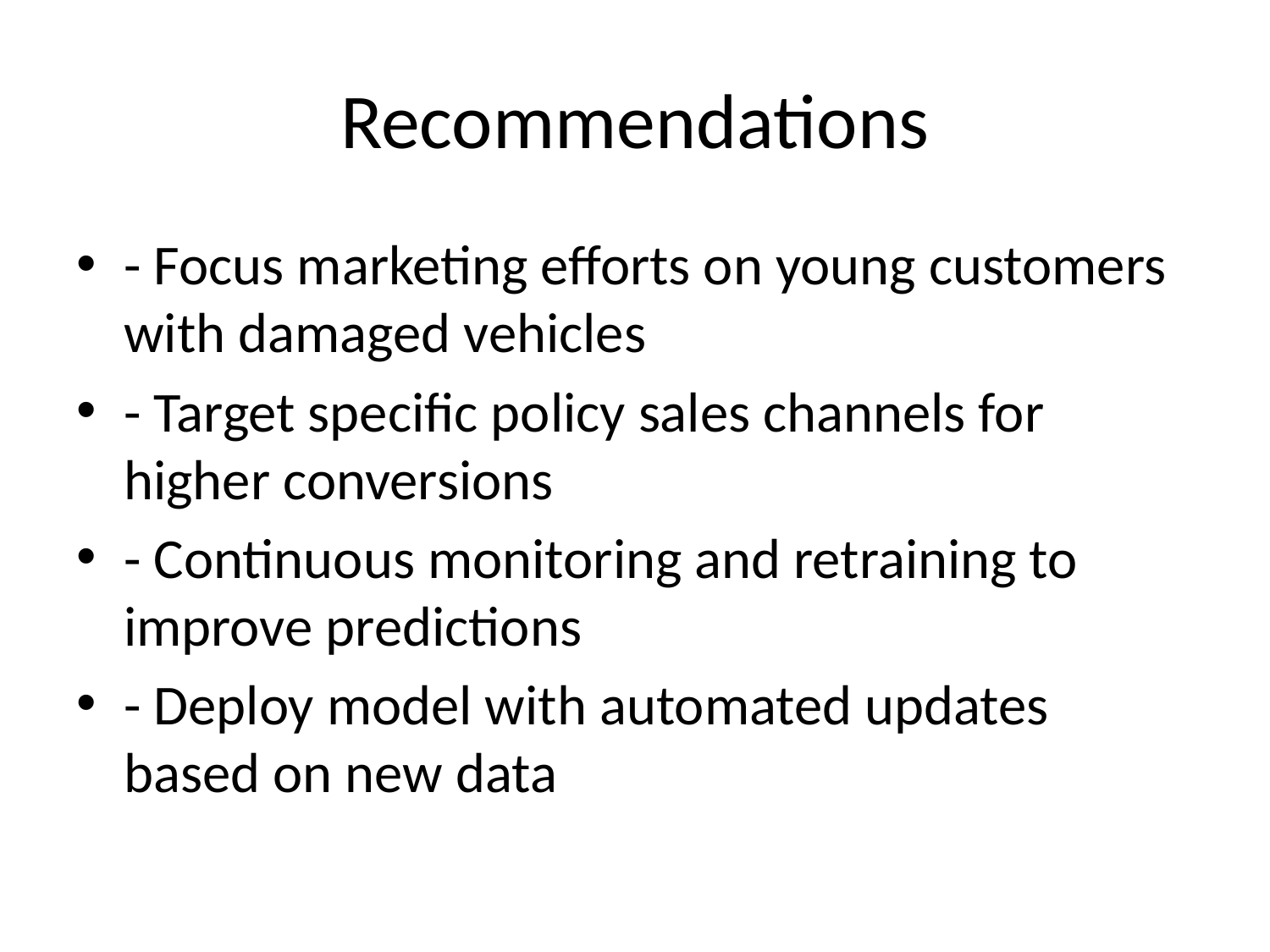

# Recommendations
- Focus marketing efforts on young customers with damaged vehicles
- Target specific policy sales channels for higher conversions
- Continuous monitoring and retraining to improve predictions
- Deploy model with automated updates based on new data